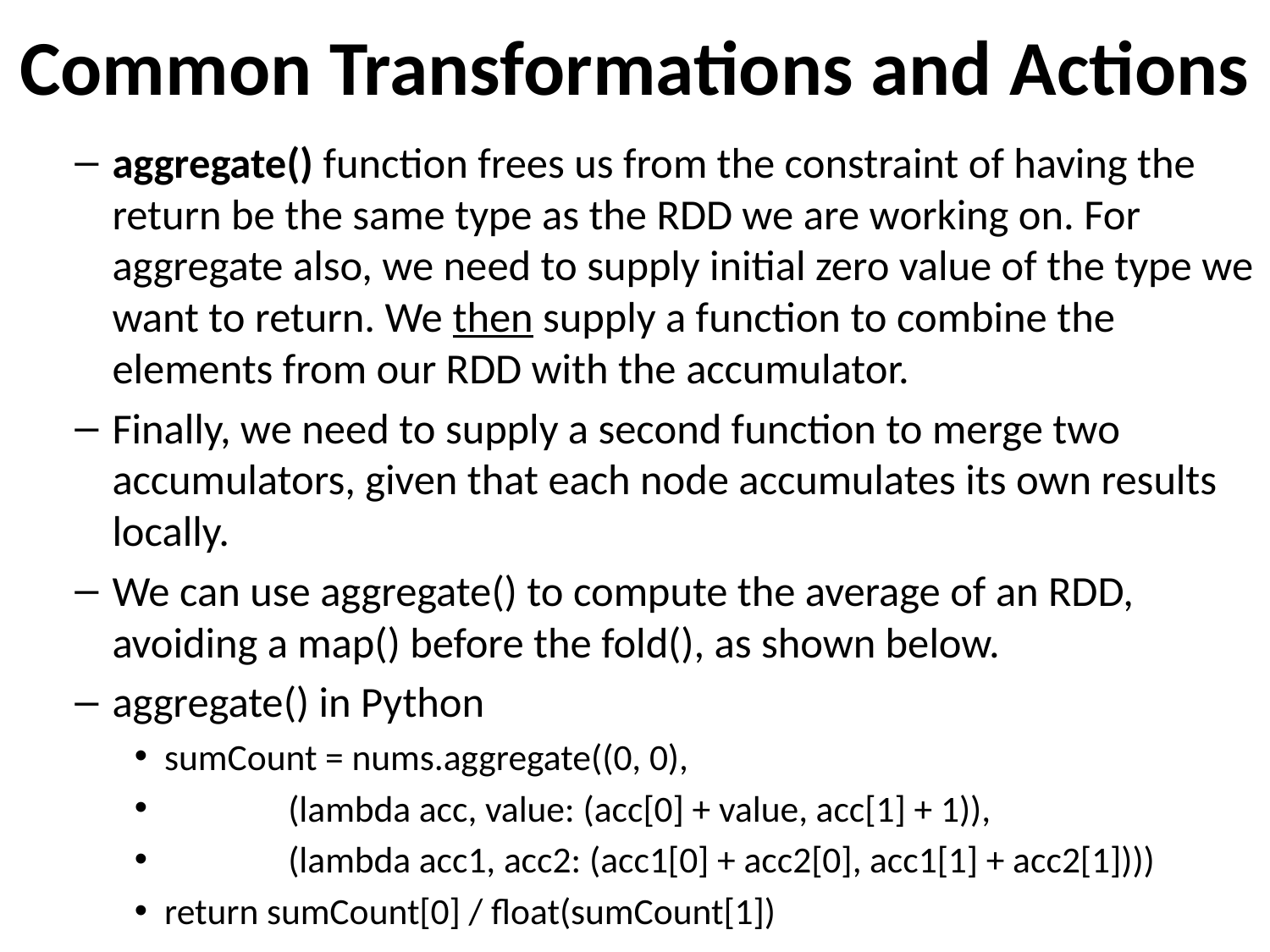

# Common Transformations and Actions
aggregate() function frees us from the constraint of having the return be the same type as the RDD we are working on. For aggregate also, we need to supply initial zero value of the type we want to return. We then supply a function to combine the elements from our RDD with the accumulator.
Finally, we need to supply a second function to merge two accumulators, given that each node accumulates its own results locally.
We can use aggregate() to compute the average of an RDD, avoiding a map() before the fold(), as shown below.
aggregate() in Python
sumCount = nums.aggregate((0, 0),
               (lambda acc, value: (acc[0] + value, acc[1] + 1)),
               (lambda acc1, acc2: (acc1[0] + acc2[0], acc1[1] + acc2[1])))
return sumCount[0] / float(sumCount[1])